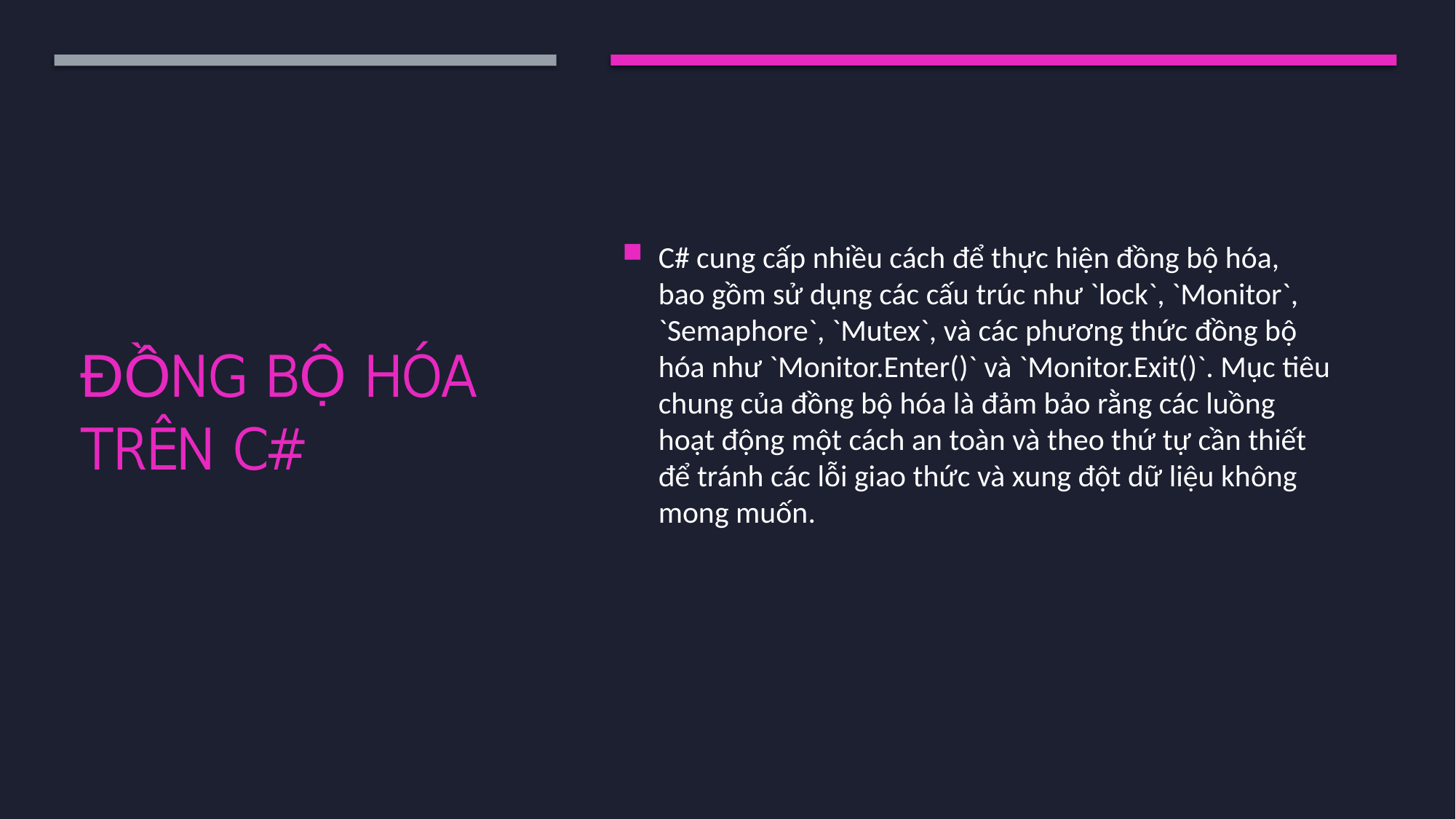

C# cung cấp nhiều cách để thực hiện đồng bộ hóa, bao gồm sử dụng các cấu trúc như `lock`, `Monitor`, `Semaphore`, `Mutex`, và các phương thức đồng bộ hóa như `Monitor.Enter()` và `Monitor.Exit()`. Mục tiêu chung của đồng bộ hóa là đảm bảo rằng các luồng hoạt động một cách an toàn và theo thứ tự cần thiết để tránh các lỗi giao thức và xung đột dữ liệu không mong muốn.

# Đồng bộ hóa trên C#